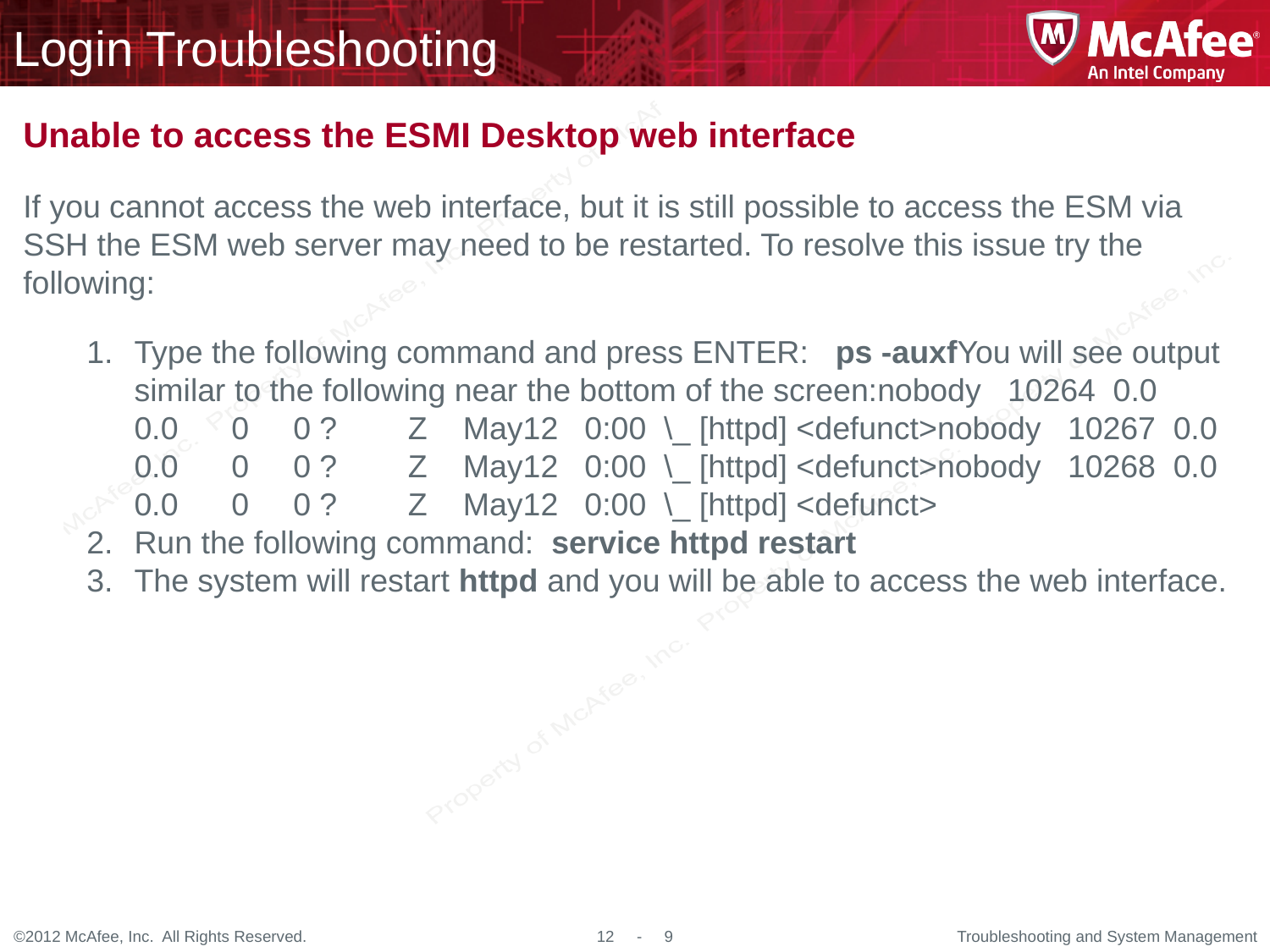

# Login Troubleshooting
Unable to access the ESMI Desktop web interface
If you cannot access the web interface, but it is still possible to access the ESM via SSH the ESM web server may need to be restarted. To resolve this issue try the following:
Type the following command and press ENTER:   ps -auxf  You will see output similar to the following near the bottom of the screen:  nobody   10264  0.0  0.0      0     0 ?        Z    May12   0:00  \_ [httpd] <defunct> nobody   10267  0.0  0.0      0     0 ?        Z    May12   0:00  \_ [httpd] <defunct> nobody   10268  0.0  0.0      0     0 ?        Z    May12   0:00  \_ [httpd] <defunct>
Run the following command:  service httpd restart
The system will restart httpd and you will be able to access the web interface.

Troubleshooting and System Management